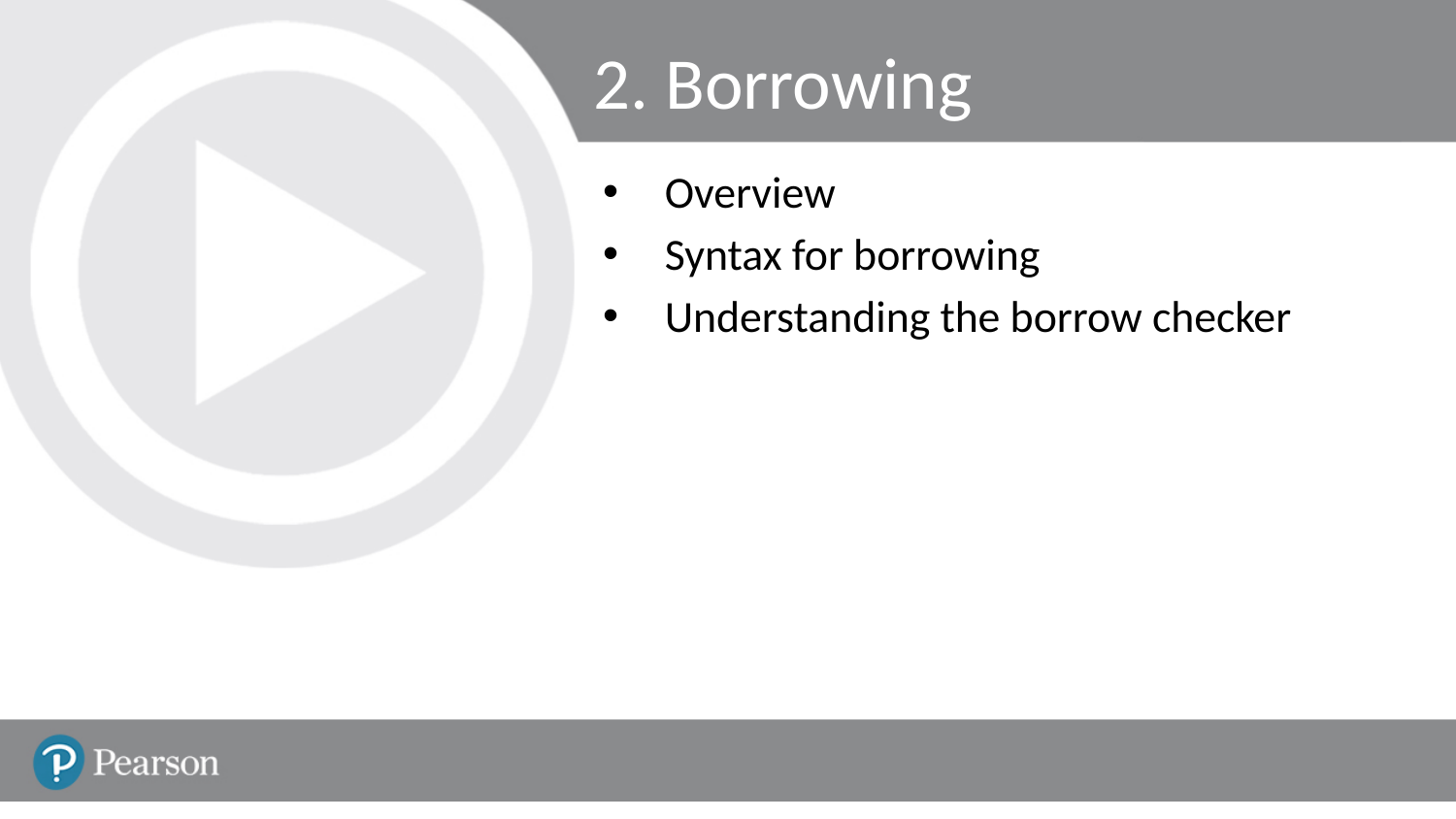

# 2. Borrowing
Overview
Syntax for borrowing
Understanding the borrow checker